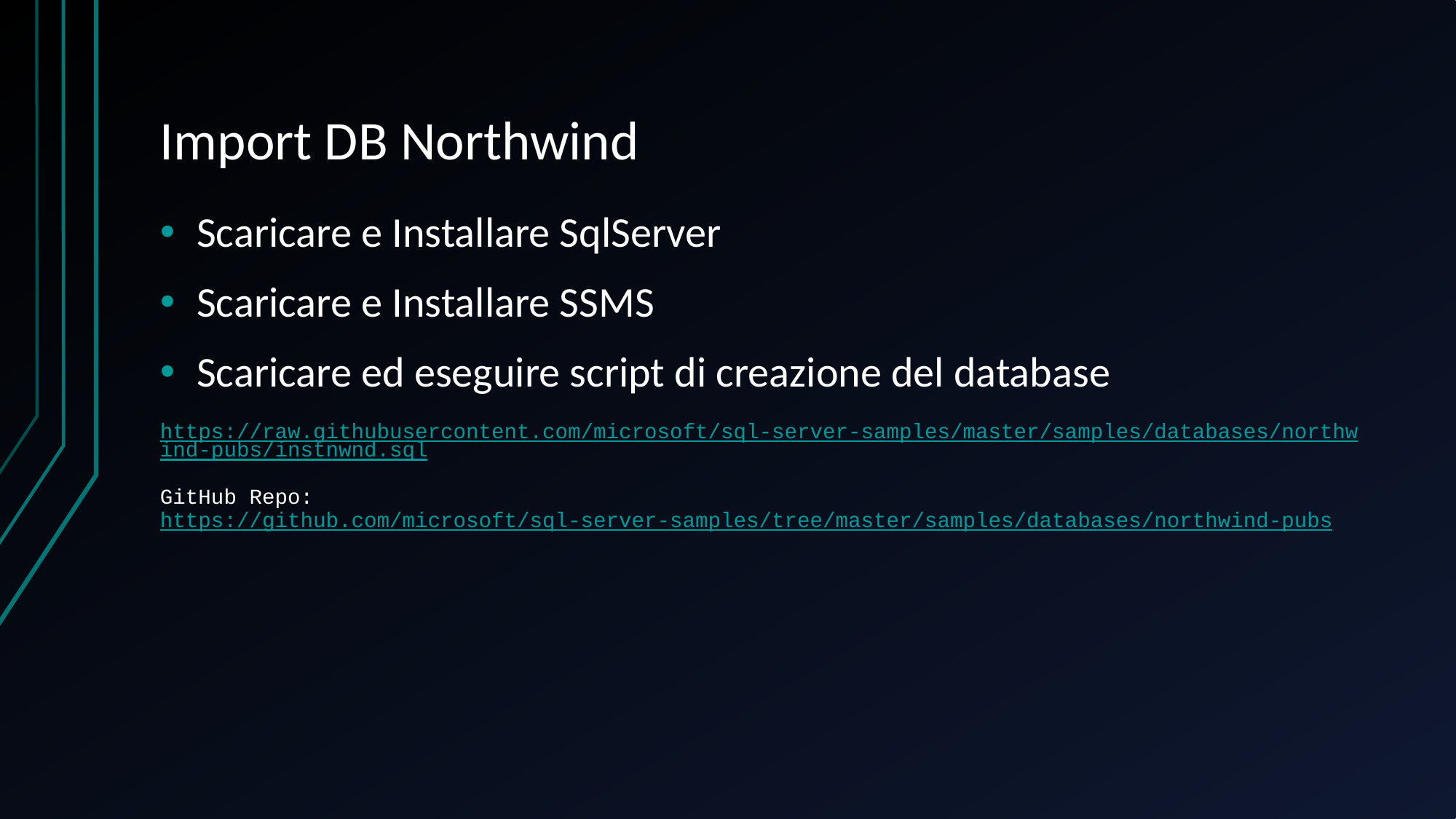

# Import DB Northwind
Scaricare e Installare SqlServer
Scaricare e Installare SSMS
Scaricare ed eseguire script di creazione del database
https://raw.githubusercontent.com/microsoft/sql-server-samples/master/samples/databases/northwind-pubs/instnwnd.sql
GitHub Repo: https://github.com/microsoft/sql-server-samples/tree/master/samples/databases/northwind-pubs